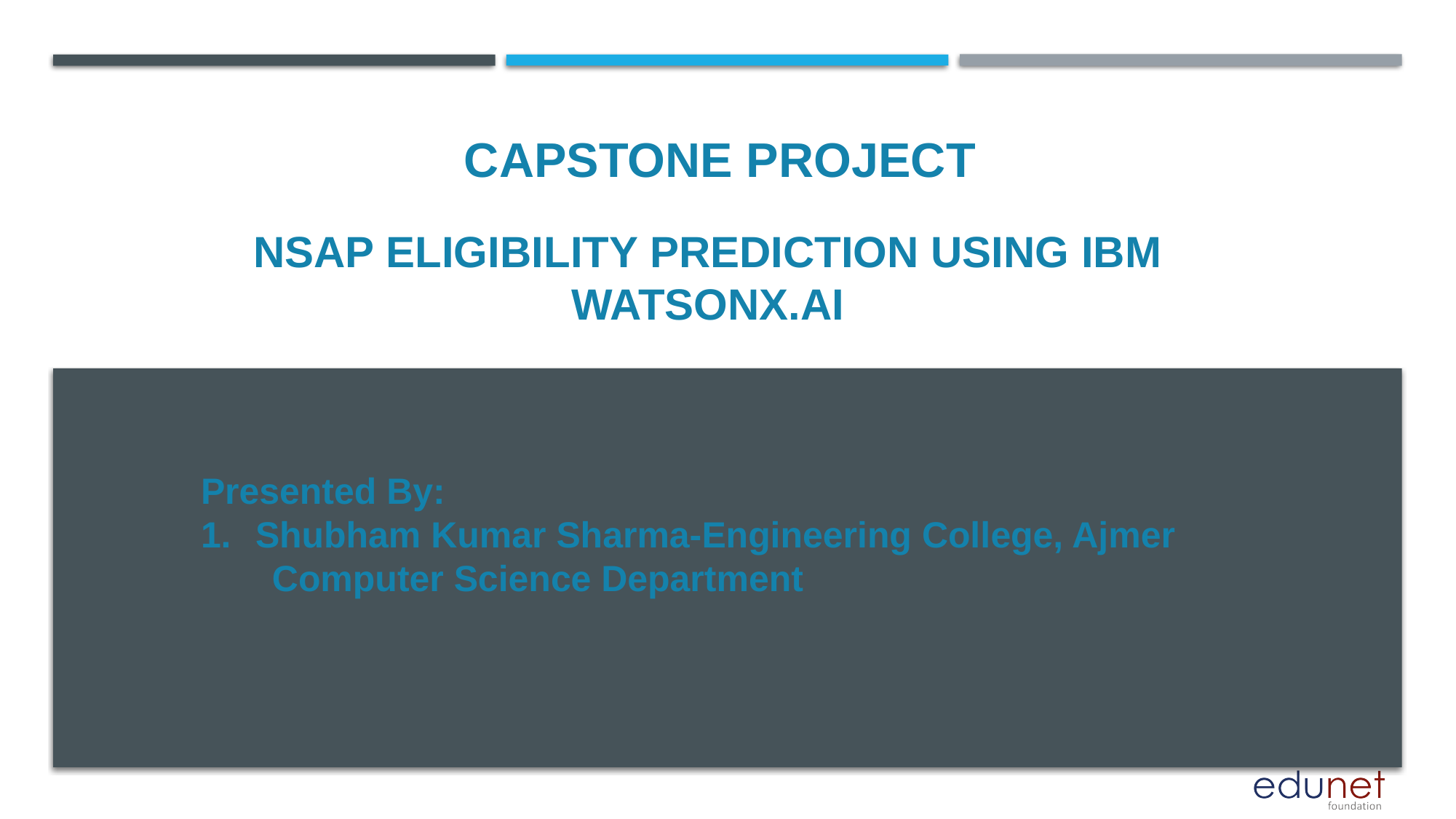

CAPSTONE PROJECT
# NSAP Eligibility Prediction using IBM Watsonx.ai
Presented By:
Shubham Kumar Sharma-Engineering College, Ajmer
       Computer Science Department